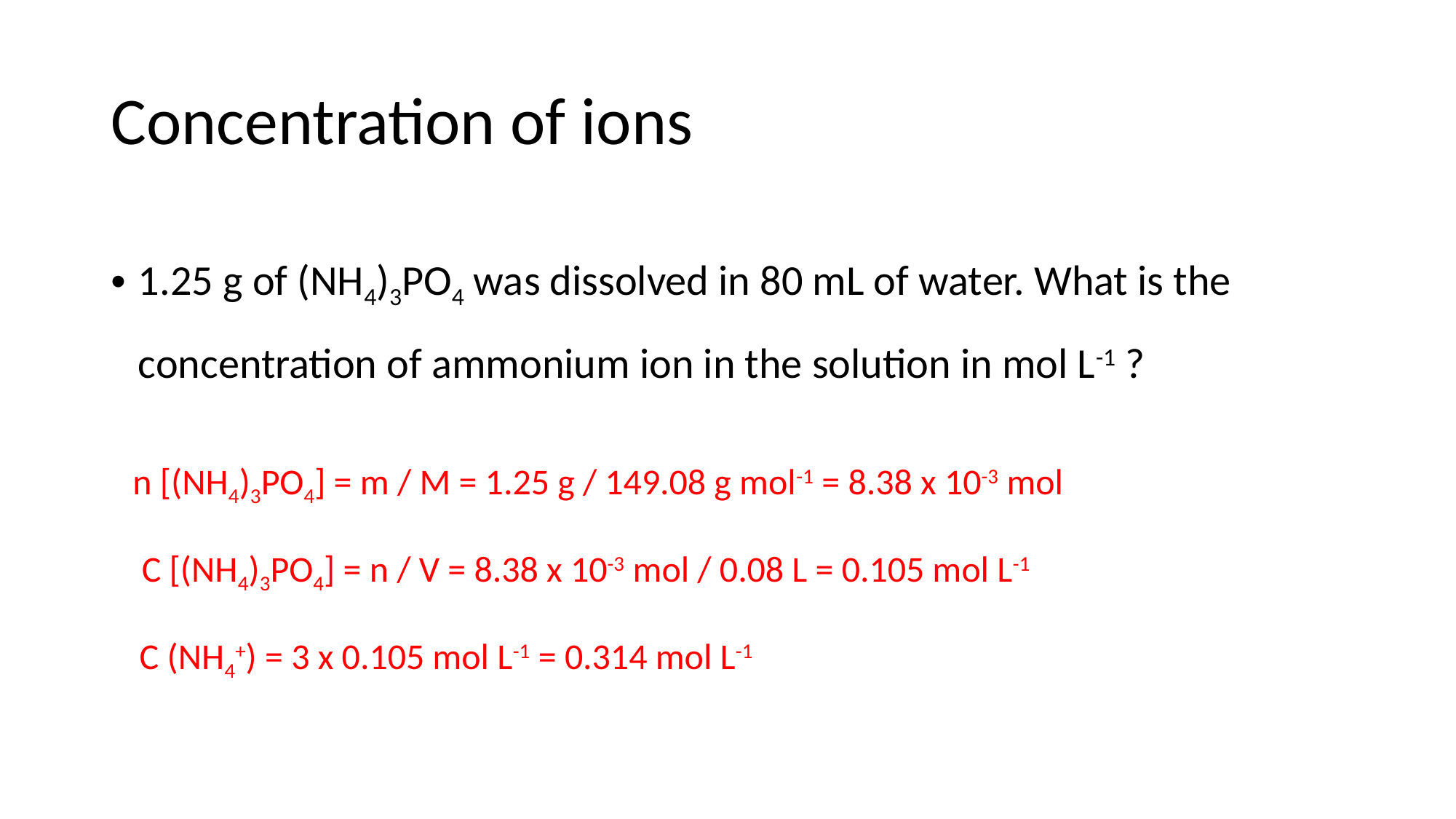

# Concentration of ions
1.25 g of (NH4)3PO4 was dissolved in 80 mL of water. What is the concentration of ammonium ion in the solution in mol L-1 ?
n [(NH4)3PO4] = m / M = 1.25 g / 149.08 g mol-1 = 8.38 x 10-3 mol
C [(NH4)3PO4] = n / V = 8.38 x 10-3 mol / 0.08 L = 0.105 mol L-1
C (NH4+) = 3 x 0.105 mol L-1 = 0.314 mol L-1